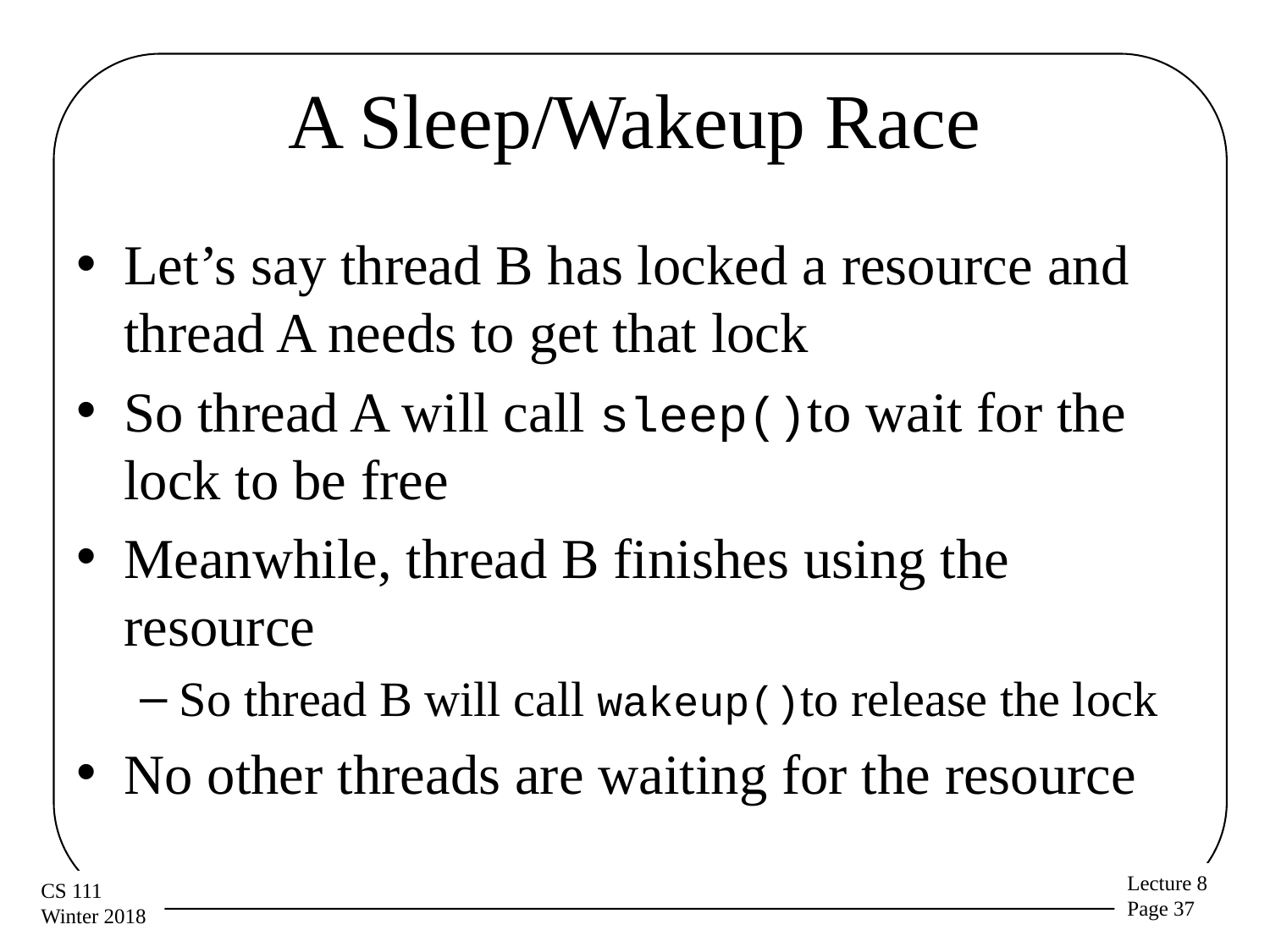

# A Sleep/Wakeup Race
Let’s say thread B has locked a resource and thread A needs to get that lock
So thread A will call sleep()to wait for the lock to be free
Meanwhile, thread B finishes using the resource
So thread B will call wakeup()to release the lock
No other threads are waiting for the resource